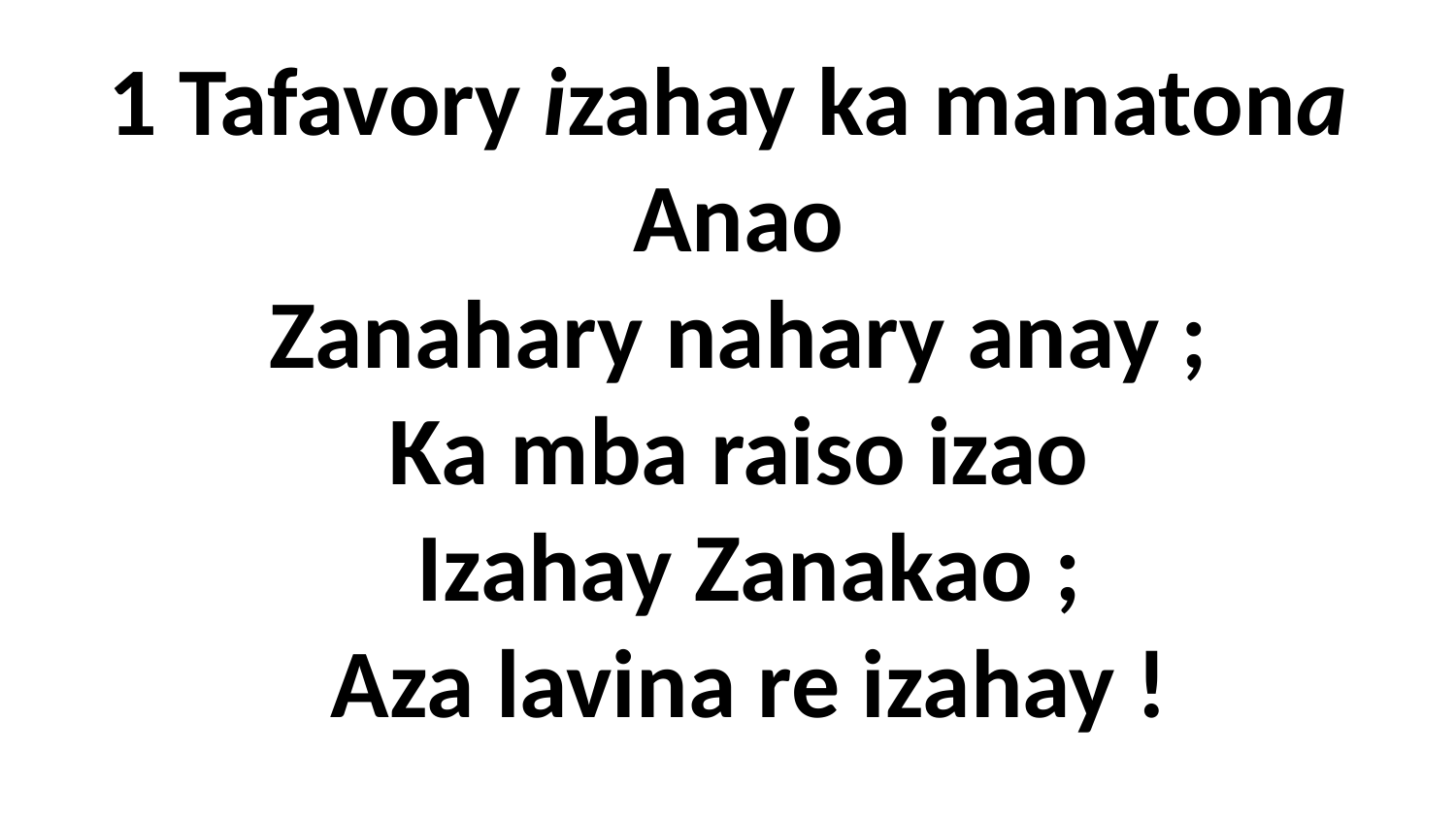

1 Tafavory izahay ka manatona
 Anao
 Zanahary nahary anay ;
 Ka mba raiso izao
  Izahay Zanakao ;
  Aza lavina re izahay !